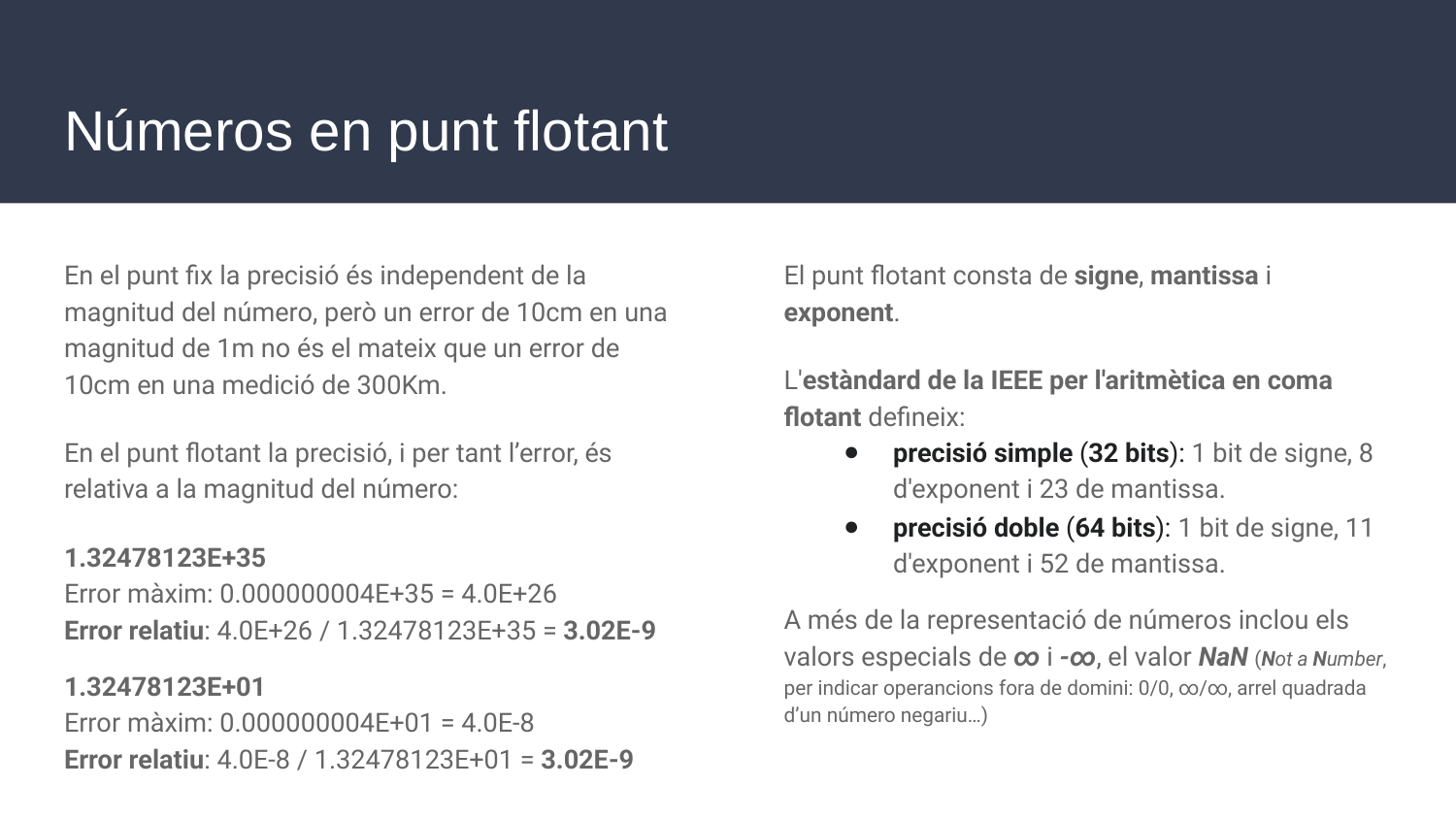

# Números en punt flotant
En el punt fix la precisió és independent de la magnitud del número, però un error de 10cm en una magnitud de 1m no és el mateix que un error de 10cm en una medició de 300Km.
En el punt flotant la precisió, i per tant l’error, és relativa a la magnitud del número:
1.32478123E+35
Error màxim: 0.000000004E+35 = 4.0E+26
Error relatiu: 4.0E+26 / 1.32478123E+35 = 3.02E-9
1.32478123E+01
Error màxim: 0.000000004E+01 = 4.0E-8
Error relatiu: 4.0E-8 / 1.32478123E+01 = 3.02E-9

El punt flotant consta de signe, mantissa i exponent.
L'estàndard de la IEEE per l'aritmètica en coma flotant defineix:
precisió simple (32 bits): 1 bit de signe, 8 d'exponent i 23 de mantissa.
precisió doble (64 bits): 1 bit de signe, 11 d'exponent i 52 de mantissa.
A més de la representació de números inclou els valors especials de ∞ i -∞, el valor NaN (Not a Number, per indicar operancions fora de domini: 0/0, ∞/∞, arrel quadrada d’un número negariu…)